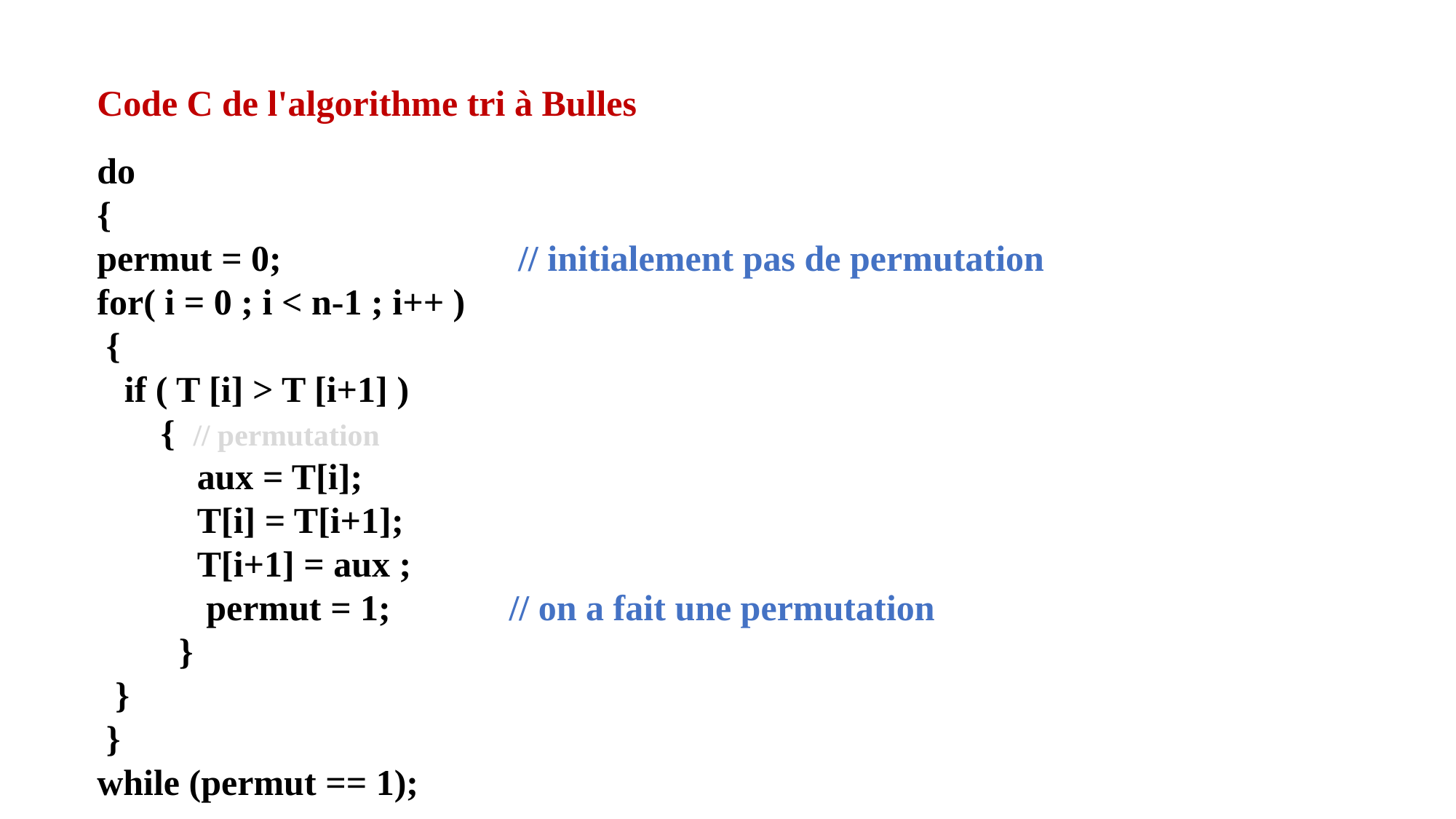

Code C de l'algorithme tri à Bulles

do
{
permut = 0;                          // initialement pas de permutation
for( i = 0 ; i < n-1 ; i++ )
 {
   if ( T [i] > T [i+1] )
       {  // permutation
           aux = T[i];
           T[i] = T[i+1];
           T[i+1] = aux ;
            permut = 1;             // on a fait une permutation
         }
  }
 }
while (permut == 1);

36